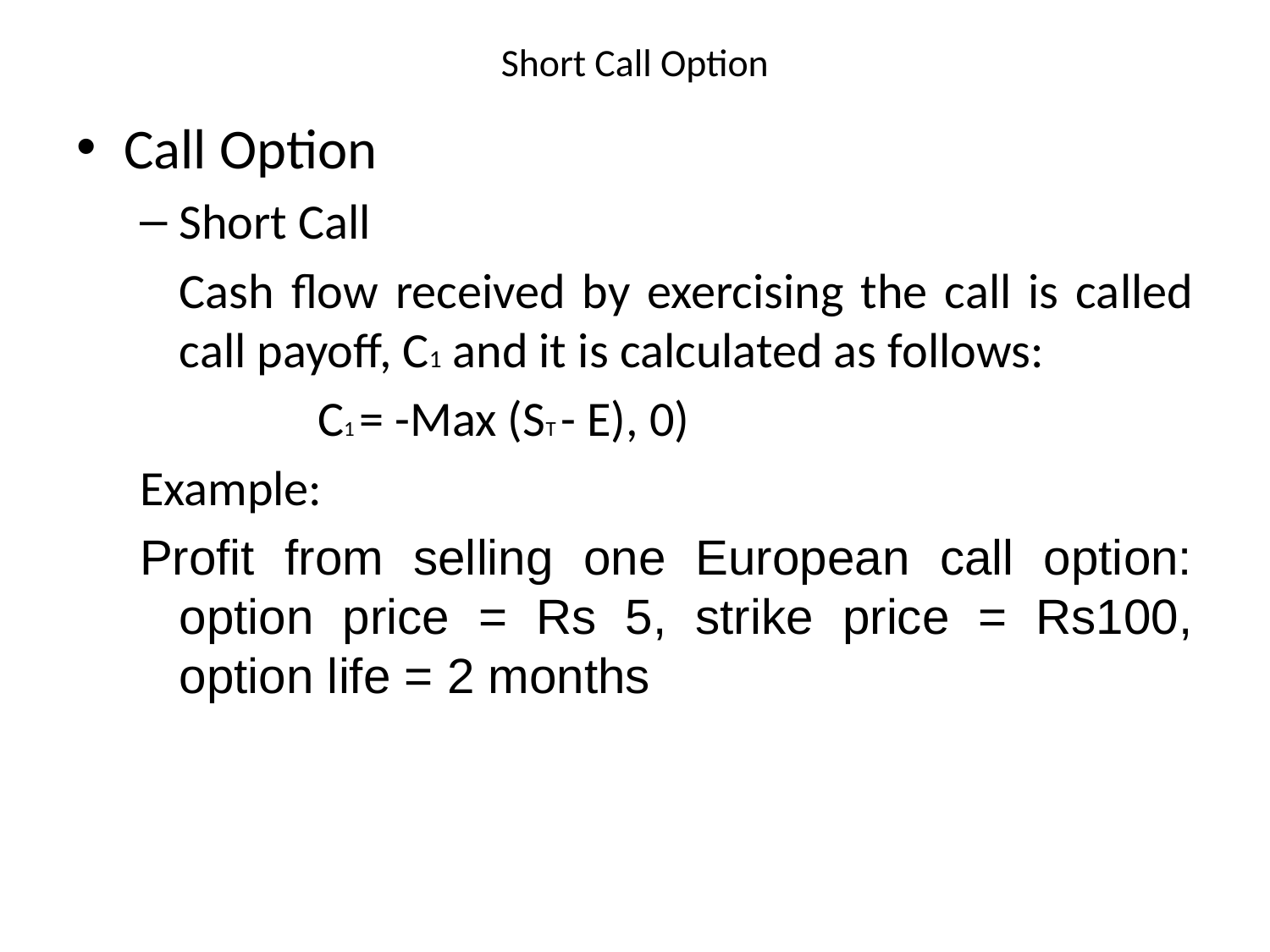

# Short Call Option
Call Option
Short Call
	Cash flow received by exercising the call is called call payoff, C1  and it is calculated as follows:
		 C1 = -Max (ST - E), 0)
Example:
Profit from selling one European call option: option price = Rs 5, strike price = Rs100, option life = 2 months